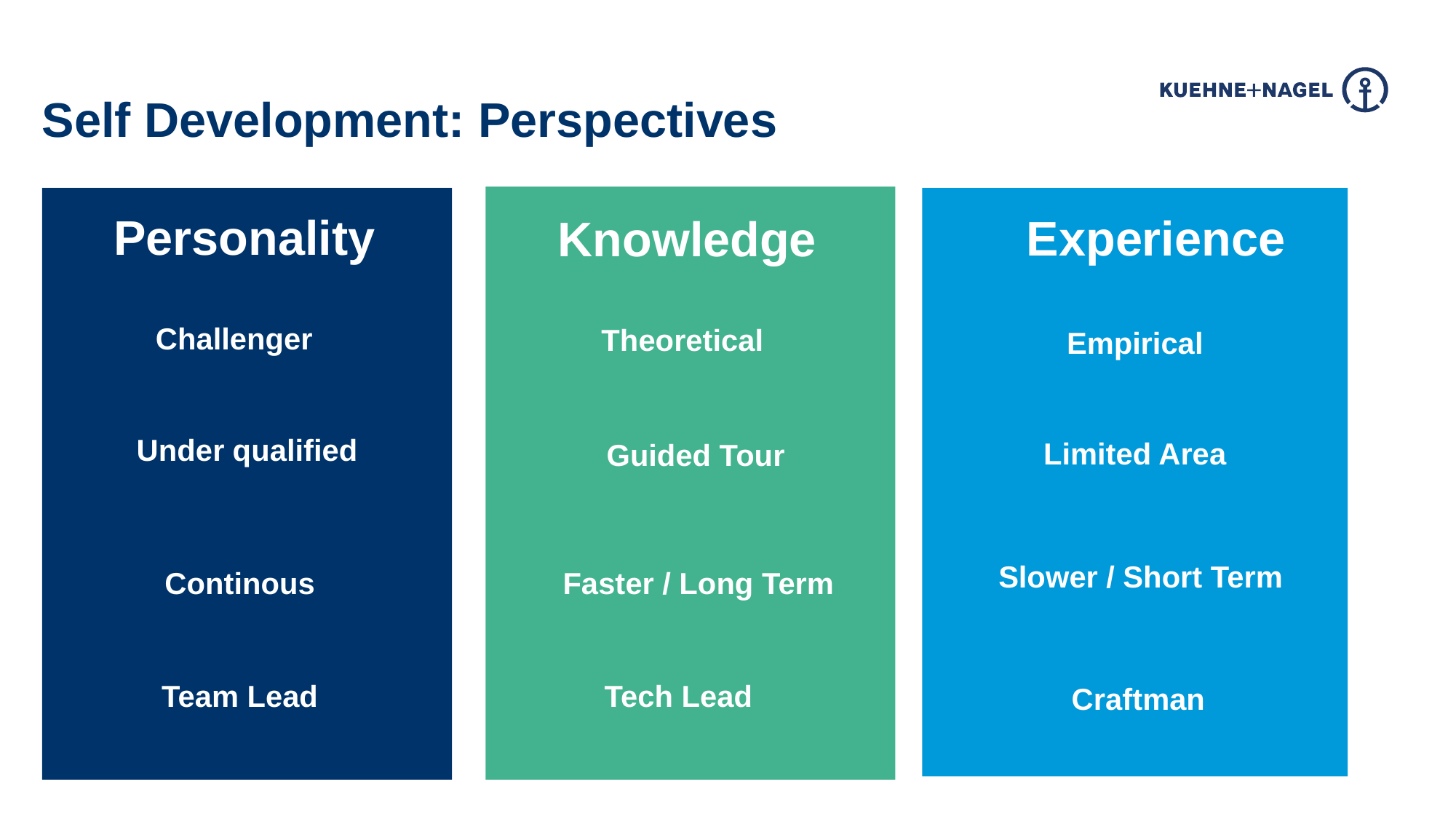

Self Development: Perspectives

Personality
Experience
Knowledge

Challenger
Theoretical
Empirical
Software Analyst
Software Analyst
Under qualified
Limited Area
Guided Tour
Slower / Short Term
Faster / Long Term

Continous
Team Lead
Quality Assurance
Craftman
Tech Lead